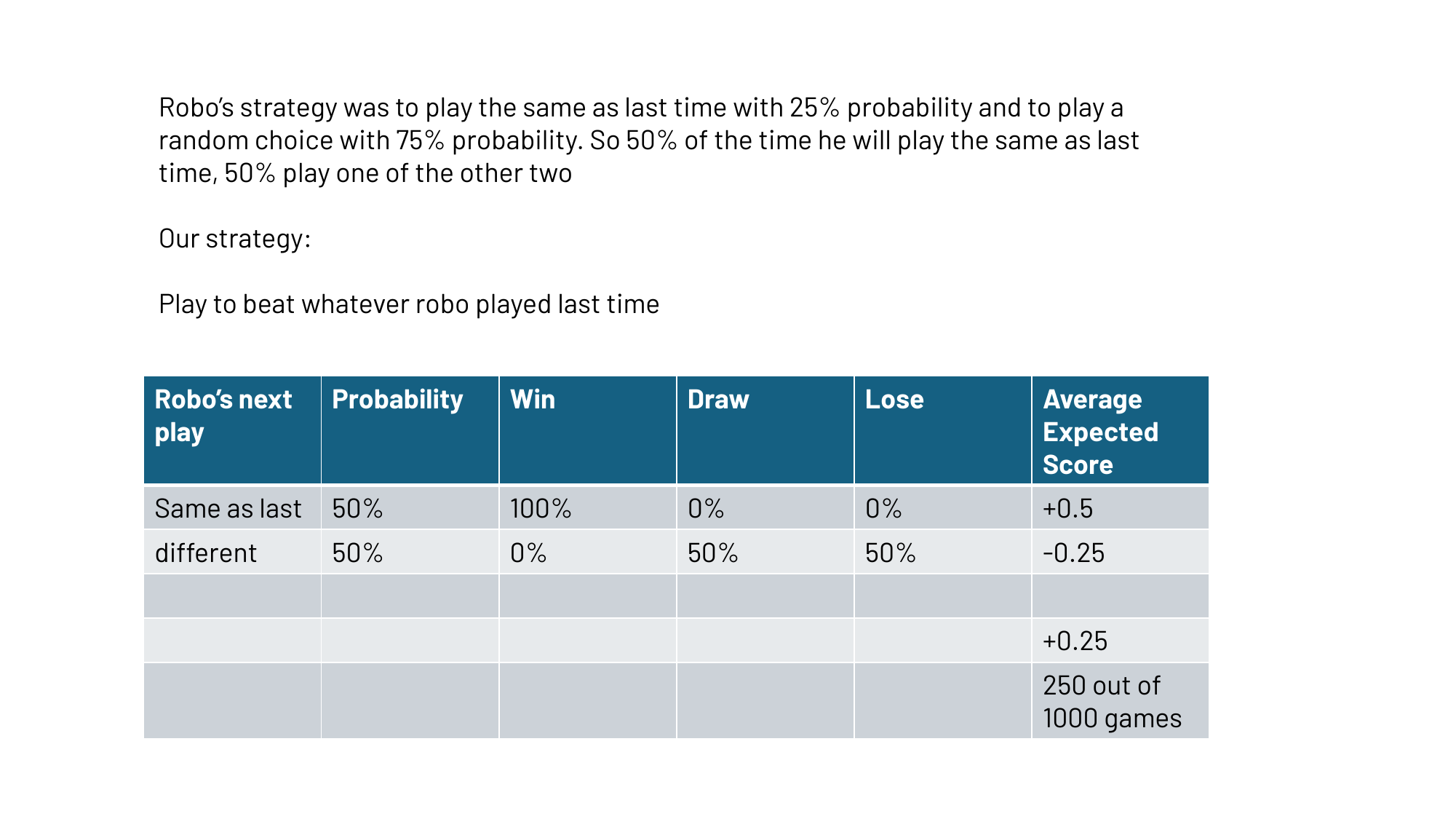

Robo’s strategy was to play the same as last time with 25% probability and to play a random choice with 75% probability. So 50% of the time he will play the same as last time, 50% play one of the other two

Our strategy:

Play to beat whatever robo played last time
| Robo’s next play | Probability | Win | Draw | Lose | Average Expected Score |
| --- | --- | --- | --- | --- | --- |
| Same as last | 50% | 100% | 0% | 0% | +0.5 |
| different | 50% | 0% | 50% | 50% | -0.25 |
|  |  |  |  |  |  |
|  |  |  |  |  | +0.25 |
|  |  |  |  |  | 250 out of 1000 games |